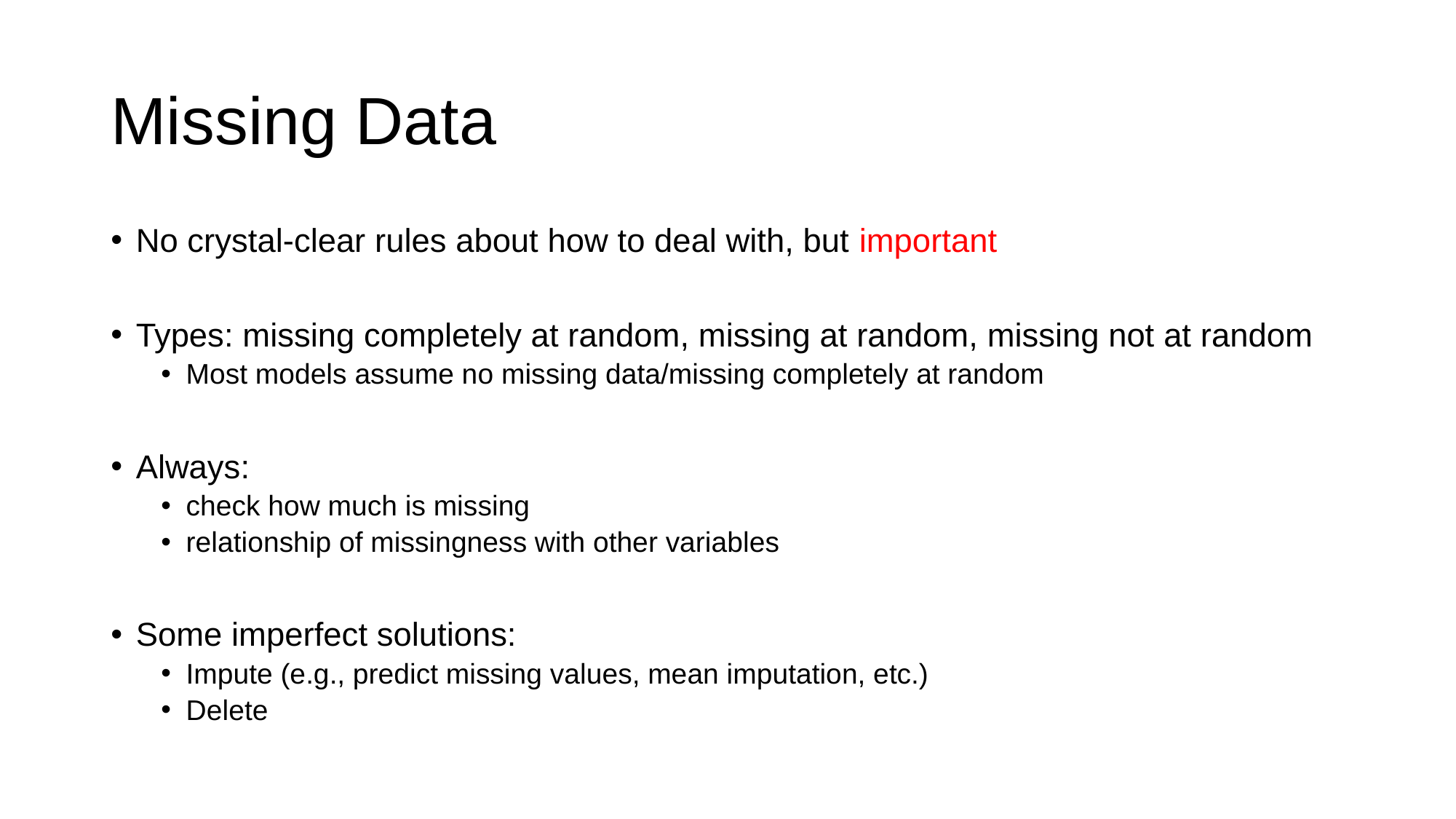

# Missing Data
No crystal-clear rules about how to deal with, but important

Types: missing completely at random, missing at random, missing not at random
Most models assume no missing data/missing completely at random

Always:
check how much is missing
relationship of missingness with other variables

Some imperfect solutions:
Impute (e.g., predict missing values, mean imputation, etc.)
Delete